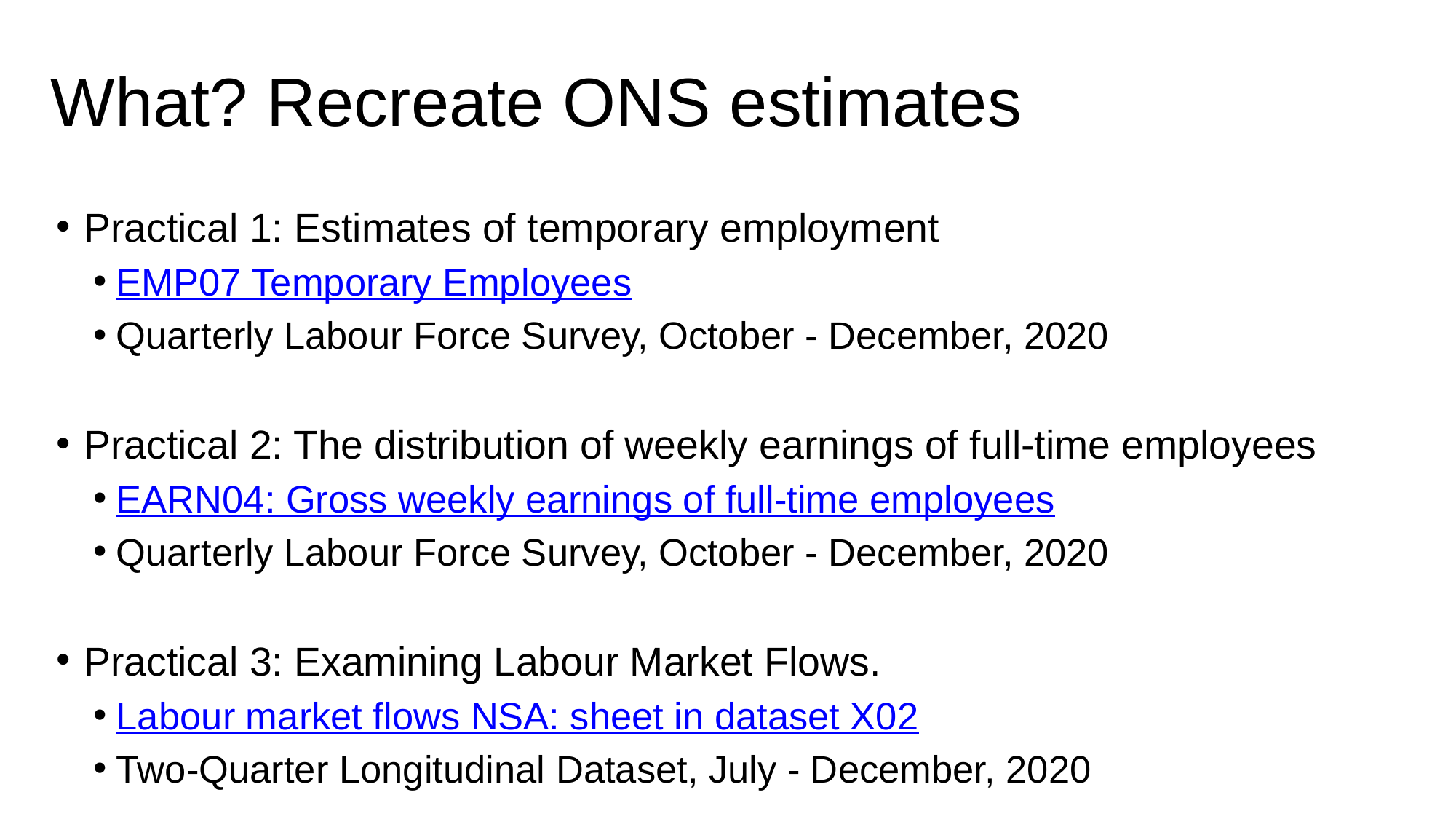

# What? Recreate ONS estimates
Practical 1: Estimates of temporary employment
EMP07 Temporary Employees
Quarterly Labour Force Survey, October - December, 2020

Practical 2: The distribution of weekly earnings of full-time employees
EARN04: Gross weekly earnings of full-time employees
Quarterly Labour Force Survey, October - December, 2020

Practical 3: Examining Labour Market Flows.
Labour market flows NSA: sheet in dataset X02
Two-Quarter Longitudinal Dataset, July - December, 2020